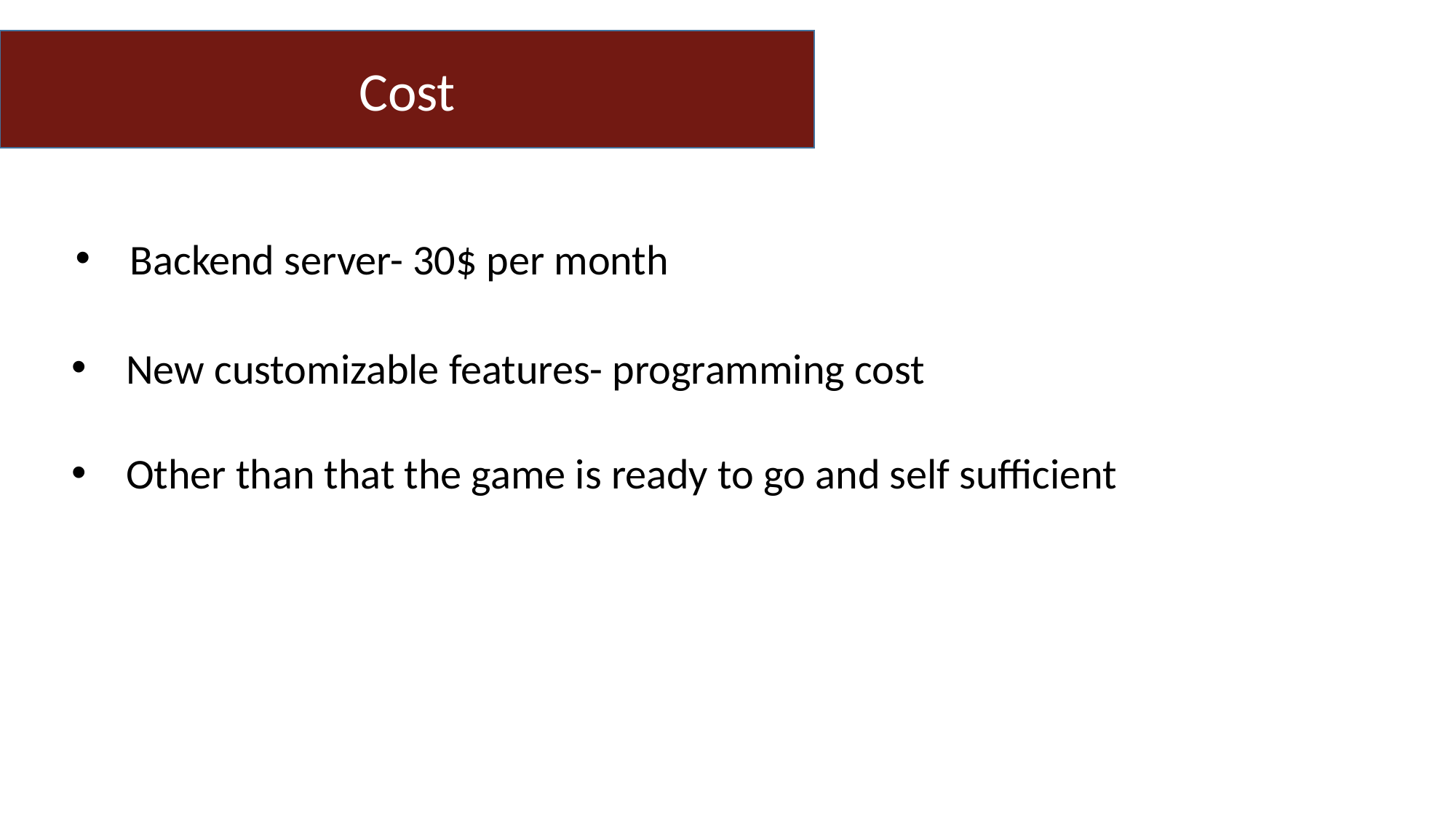

Cost
Backend server- 30$ per month
New customizable features- programming cost
Other than that the game is ready to go and self sufficient